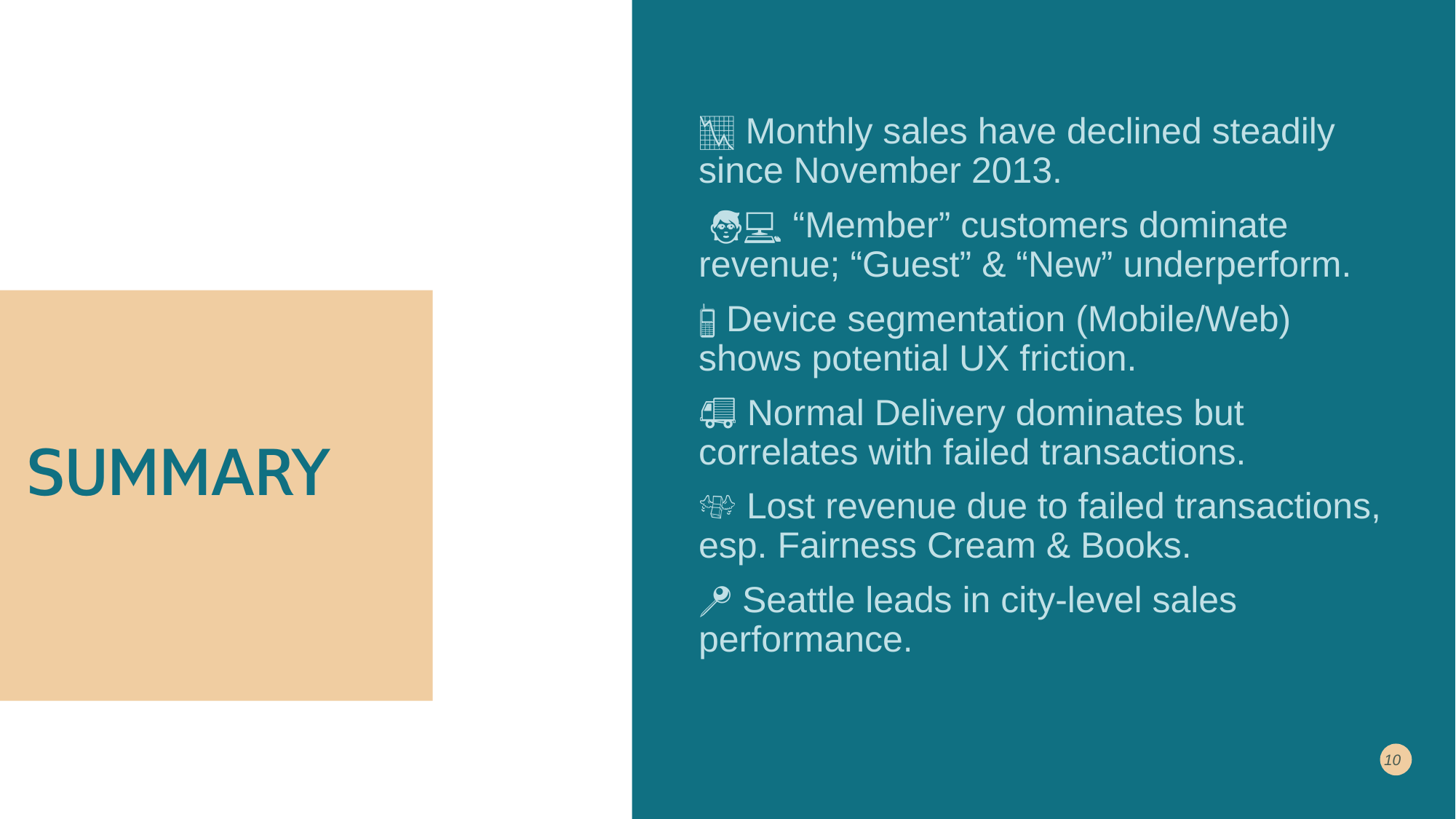

📉 Monthly sales have declined steadily since November 2013.
 🧑‍💻 “Member” customers dominate revenue; “Guest” & “New” underperform.
📱 Device segmentation (Mobile/Web) shows potential UX friction.
🚚 Normal Delivery dominates but correlates with failed transactions.
💸 Lost revenue due to failed transactions, esp. Fairness Cream & Books.
📍 Seattle leads in city-level sales performance.

# SUMMARY

10